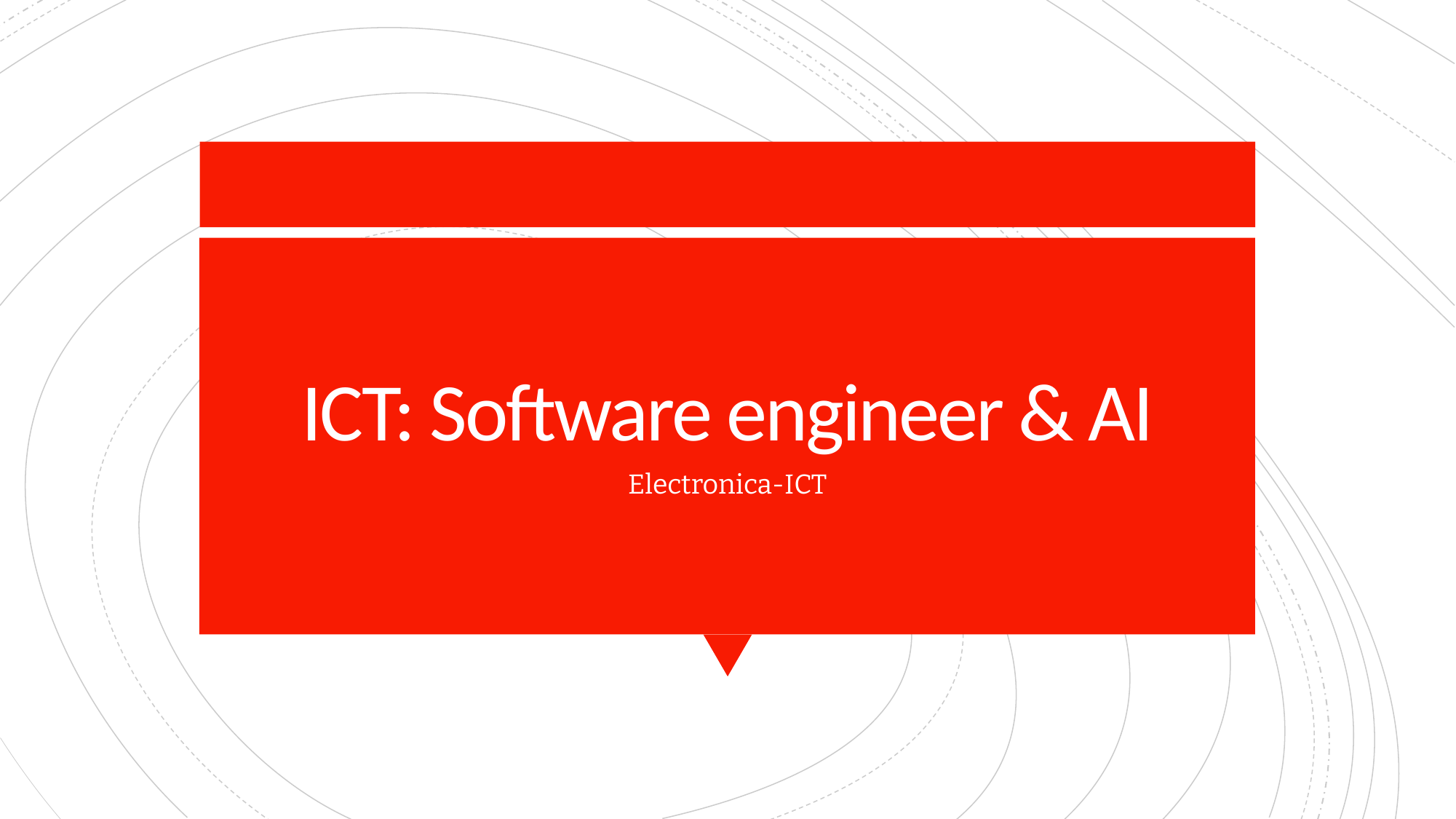

# ICT: Software engineer & AI
Electronica-ICT